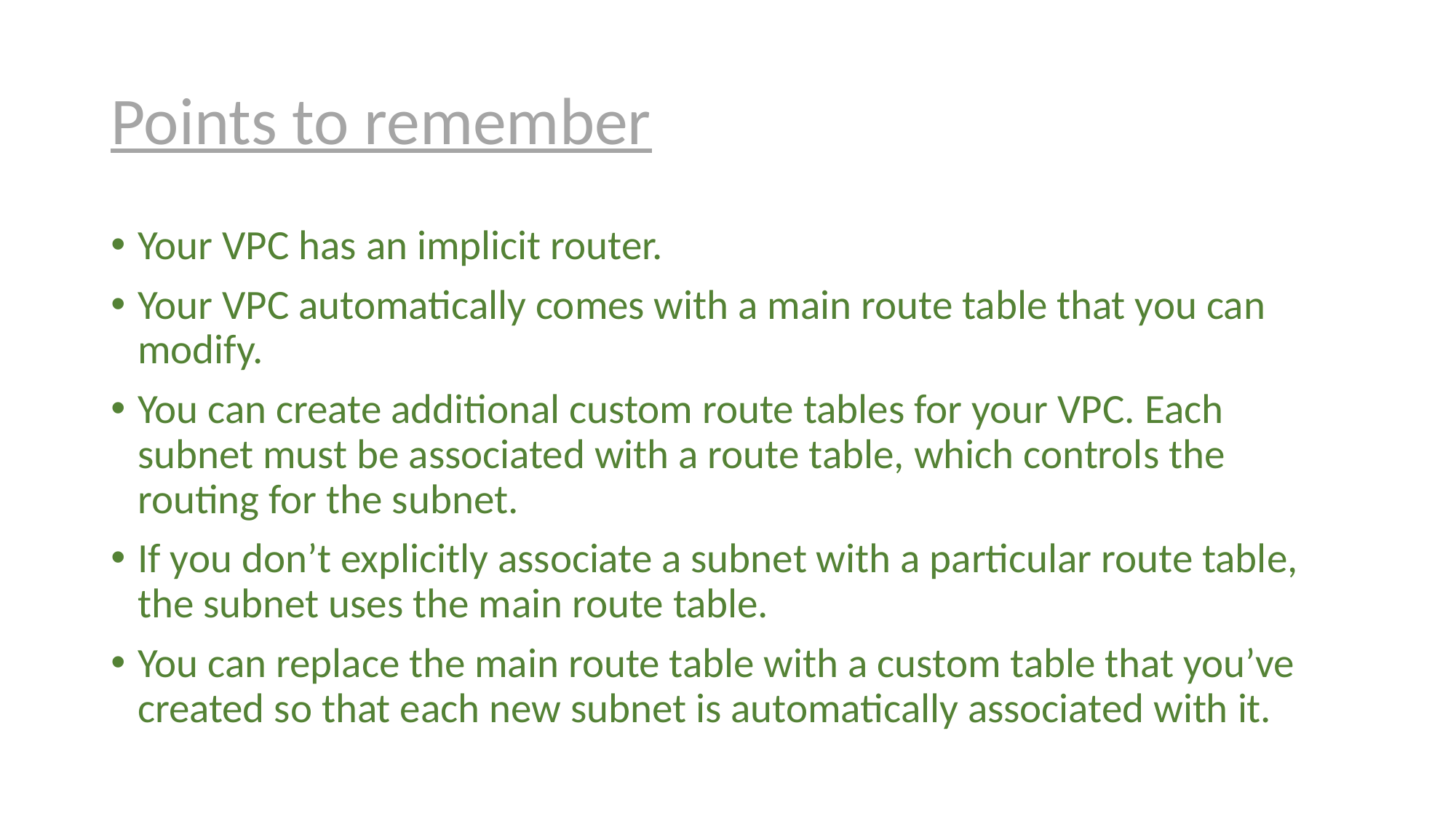

# Points to remember
Your VPC has an implicit router.
Your VPC automatically comes with a main route table that you can modify.
You can create additional custom route tables for your VPC. Each subnet must be associated with a route table, which controls the routing for the subnet.
If you don’t explicitly associate a subnet with a particular route table, the subnet uses the main route table.
You can replace the main route table with a custom table that you’ve created so that each new subnet is automatically associated with it.